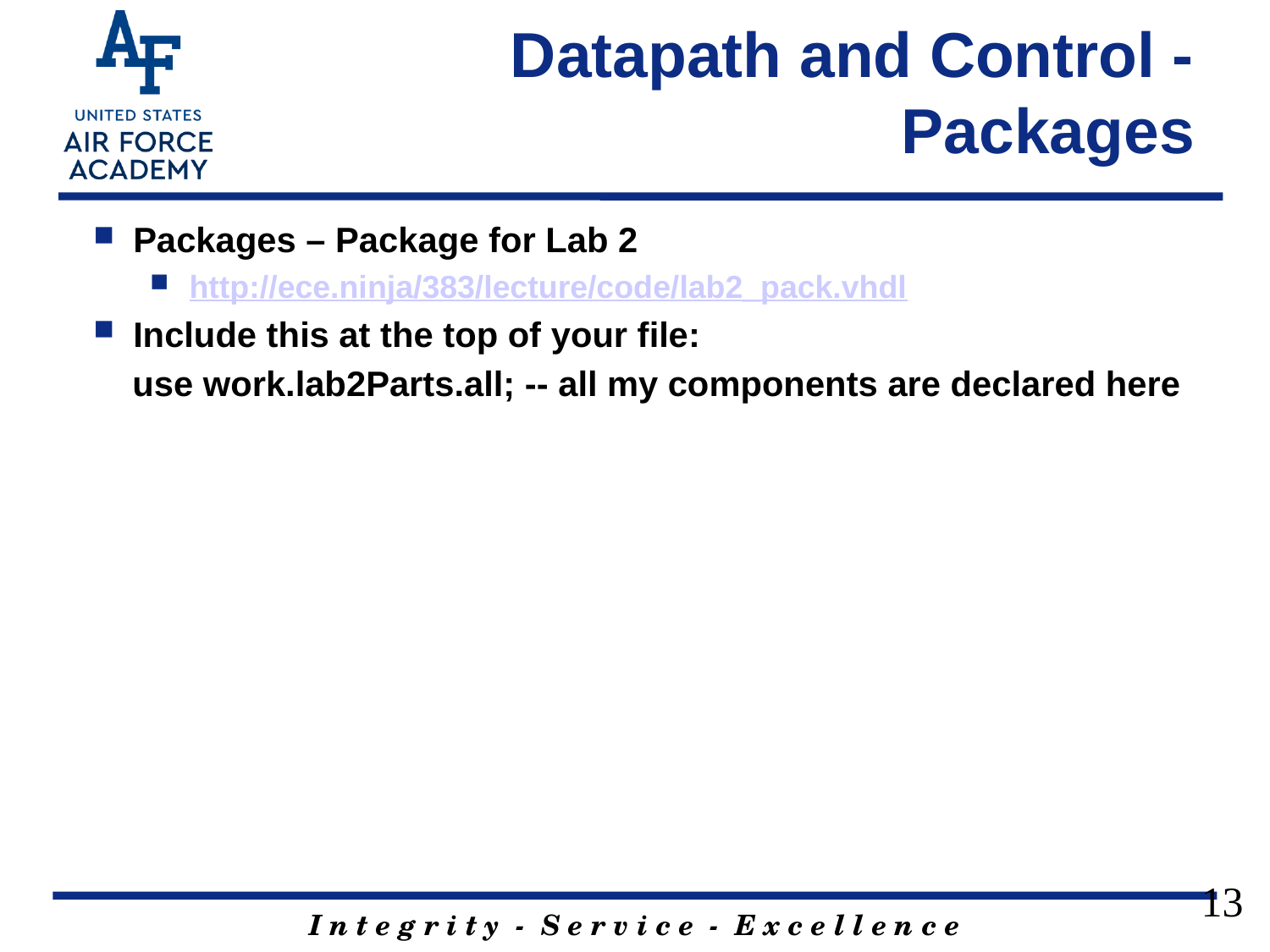

# Datapath and Control - Packages
Packages – Package for Lab 2
http://ece.ninja/383/lecture/code/lab2_pack.vhdl
Include this at the top of your file:
    use work.lab2Parts.all; -- all my components are declared here
13